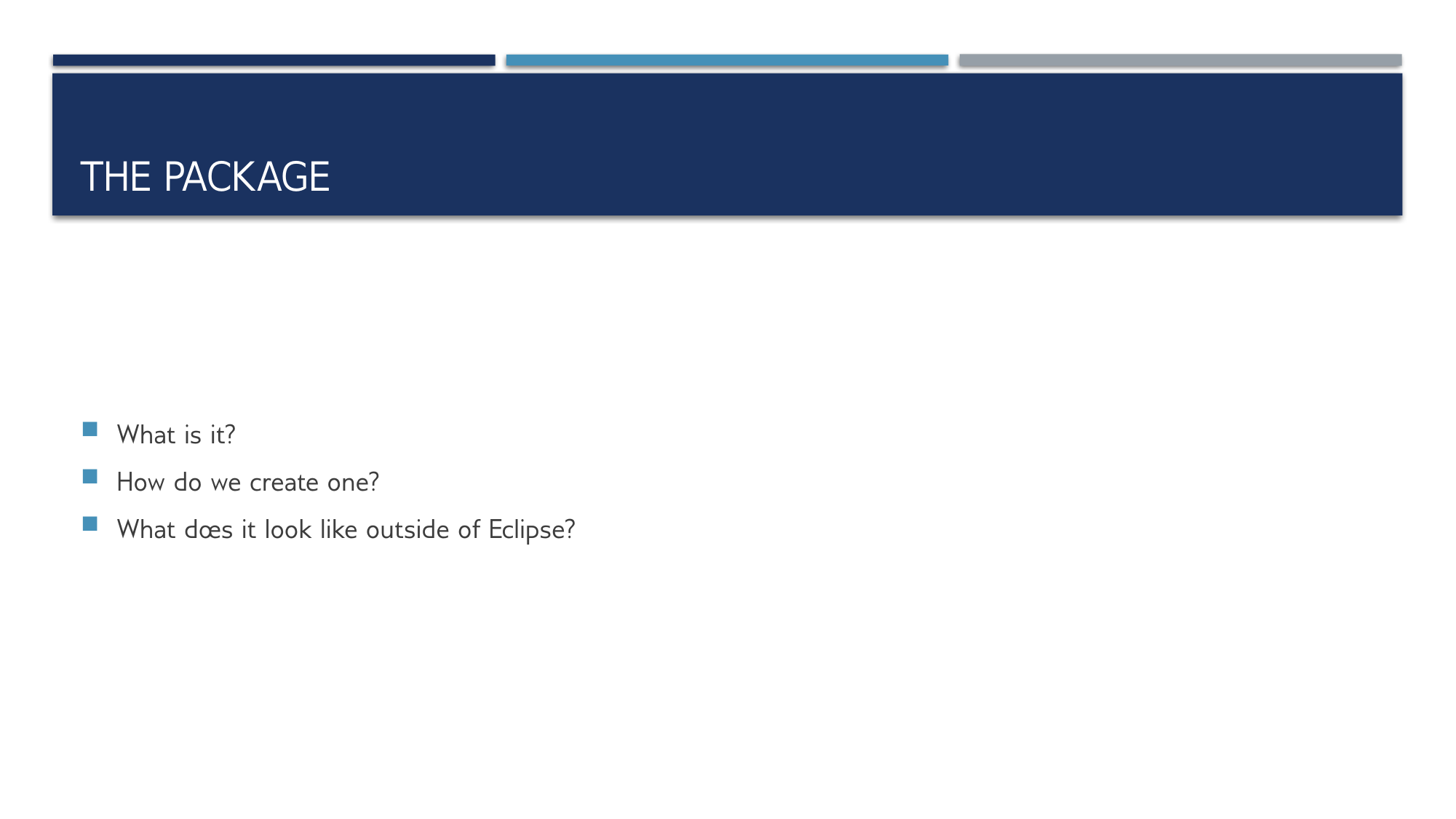

# The package
What is it?
How do we create one?
What does it look like outside of Eclipse?